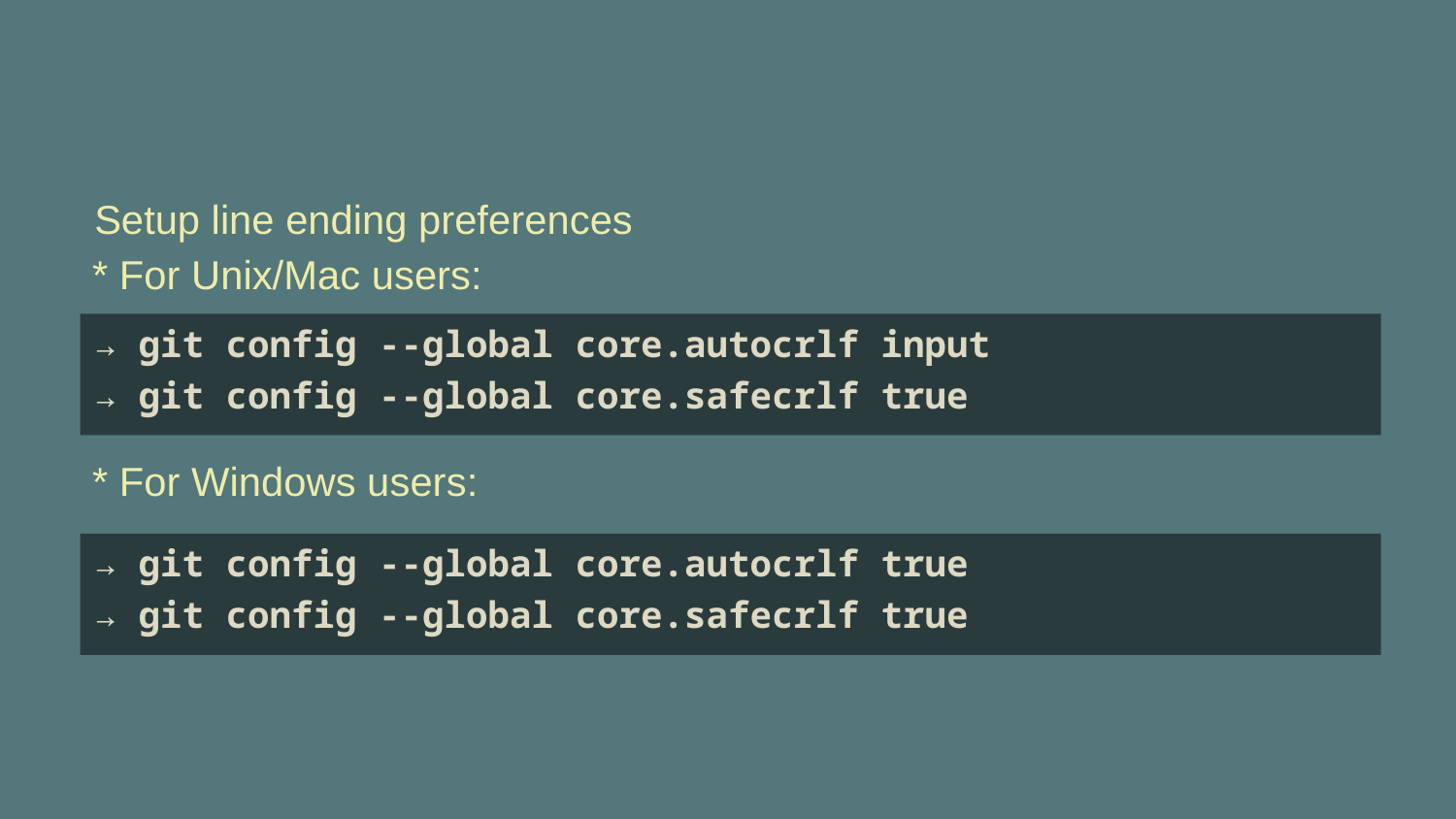

Setup line ending preferences
* For Unix/Mac users:
→ git config --global core.autocrlf input
→ git config --global core.safecrlf true
* For Windows users:
→ git config --global core.autocrlf true
→ git config --global core.safecrlf true